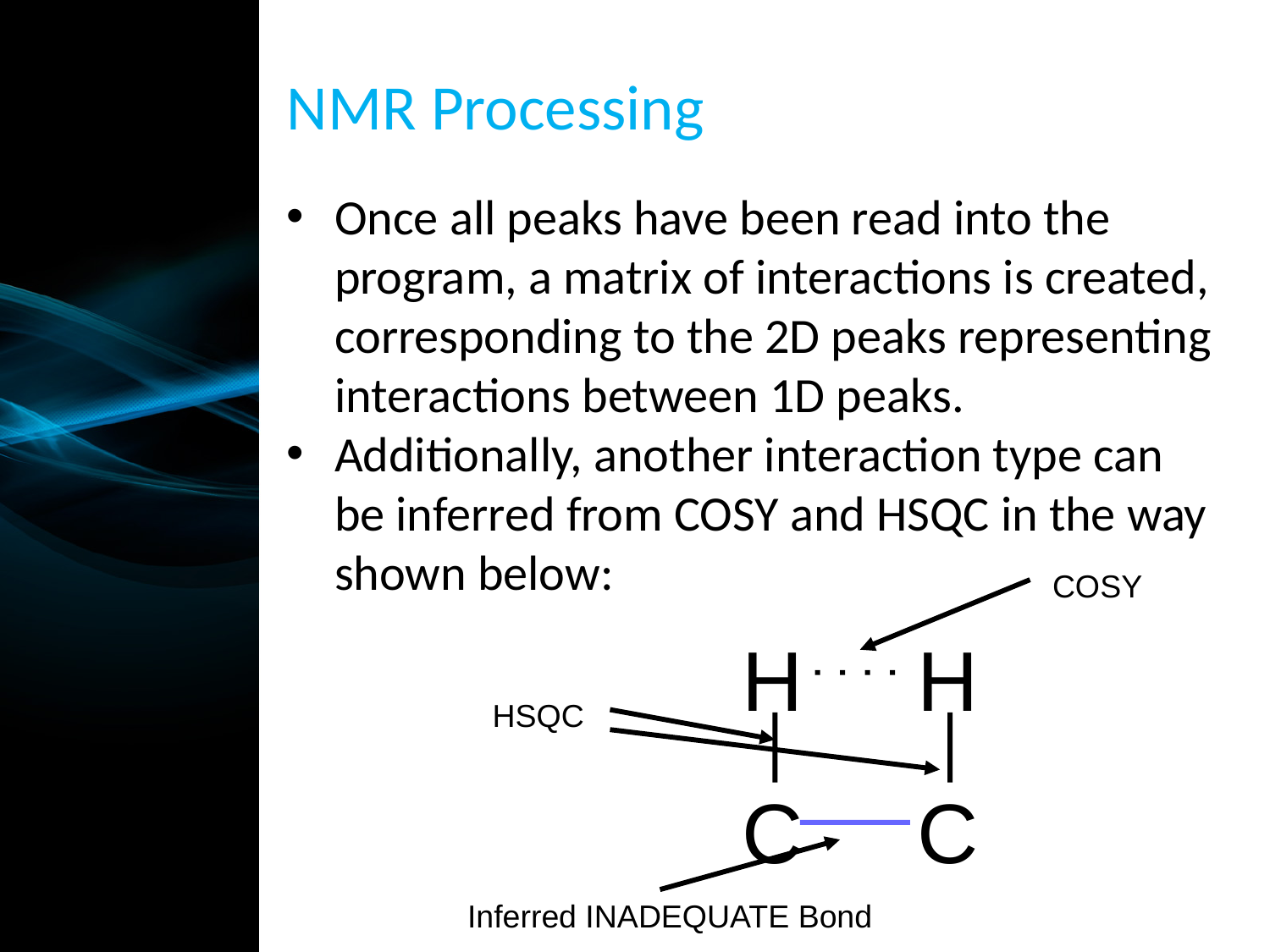

NMR Processing
Once all peaks have been read into the program, a matrix of interactions is created, corresponding to the 2D peaks representing interactions between 1D peaks.
Additionally, another interaction type can be inferred from COSY and HSQC in the way shown below:
COSY

H
H

HSQC

C
C

Inferred INADEQUATE Bond